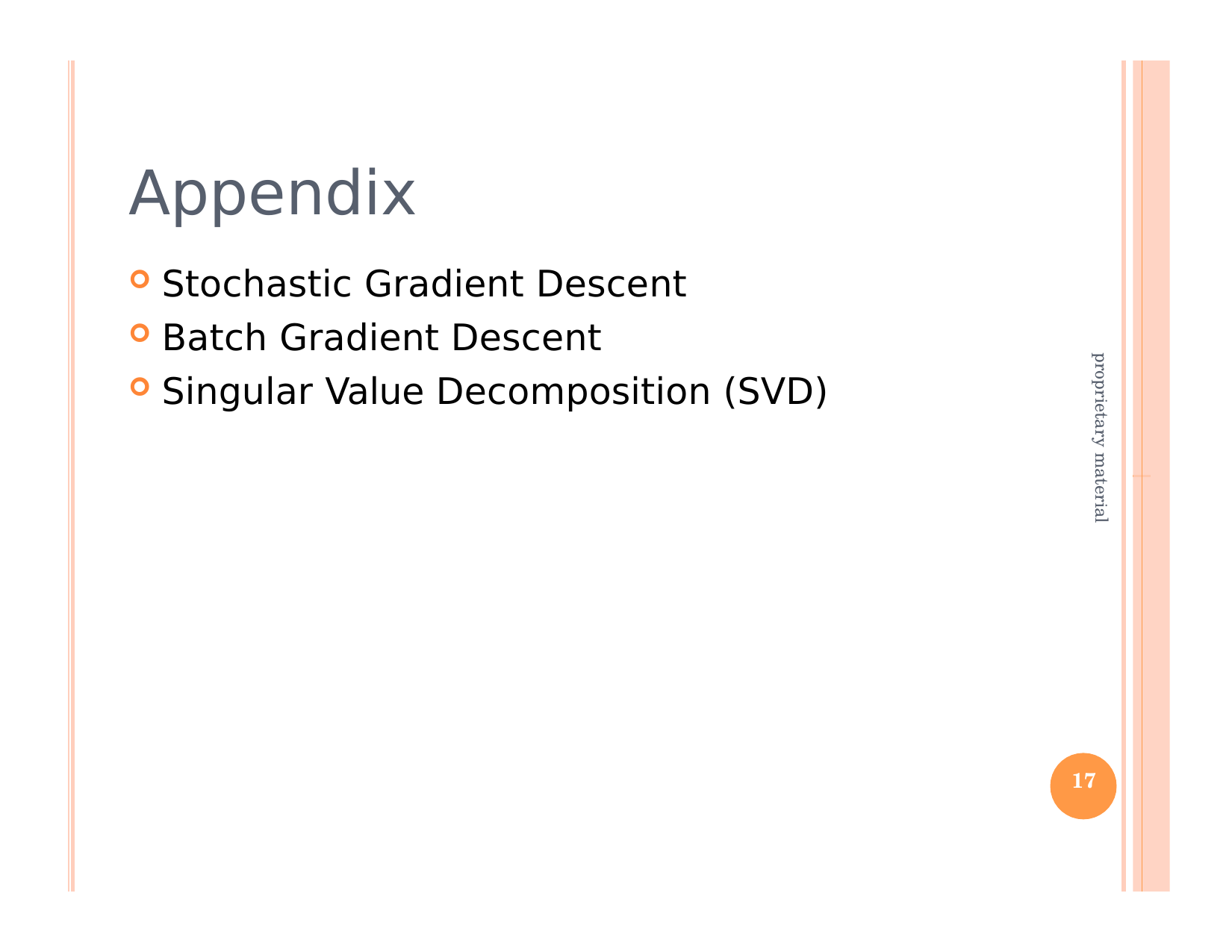

# Appendix
Stochastic Gradient Descent
Batch Gradient Descent
Singular Value Decomposition (SVD)
proprietary material
17